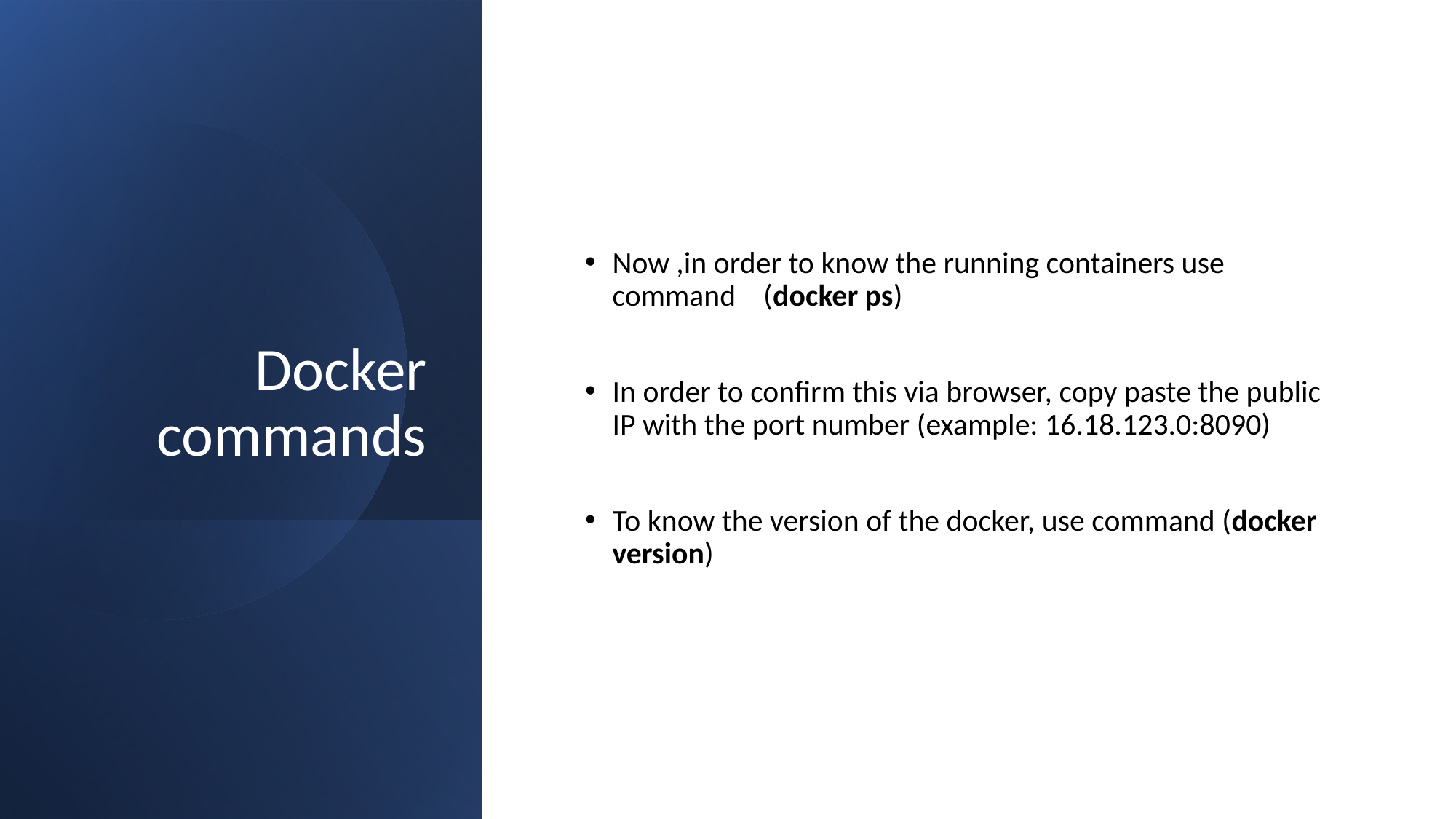

# Docker commands
Now ,in order to know the running containers use command    (docker ps)

In order to confirm this via browser, copy paste the public IP with the port number (example: 16.18.123.0:8090)

To know the version of the docker, use command (docker version)